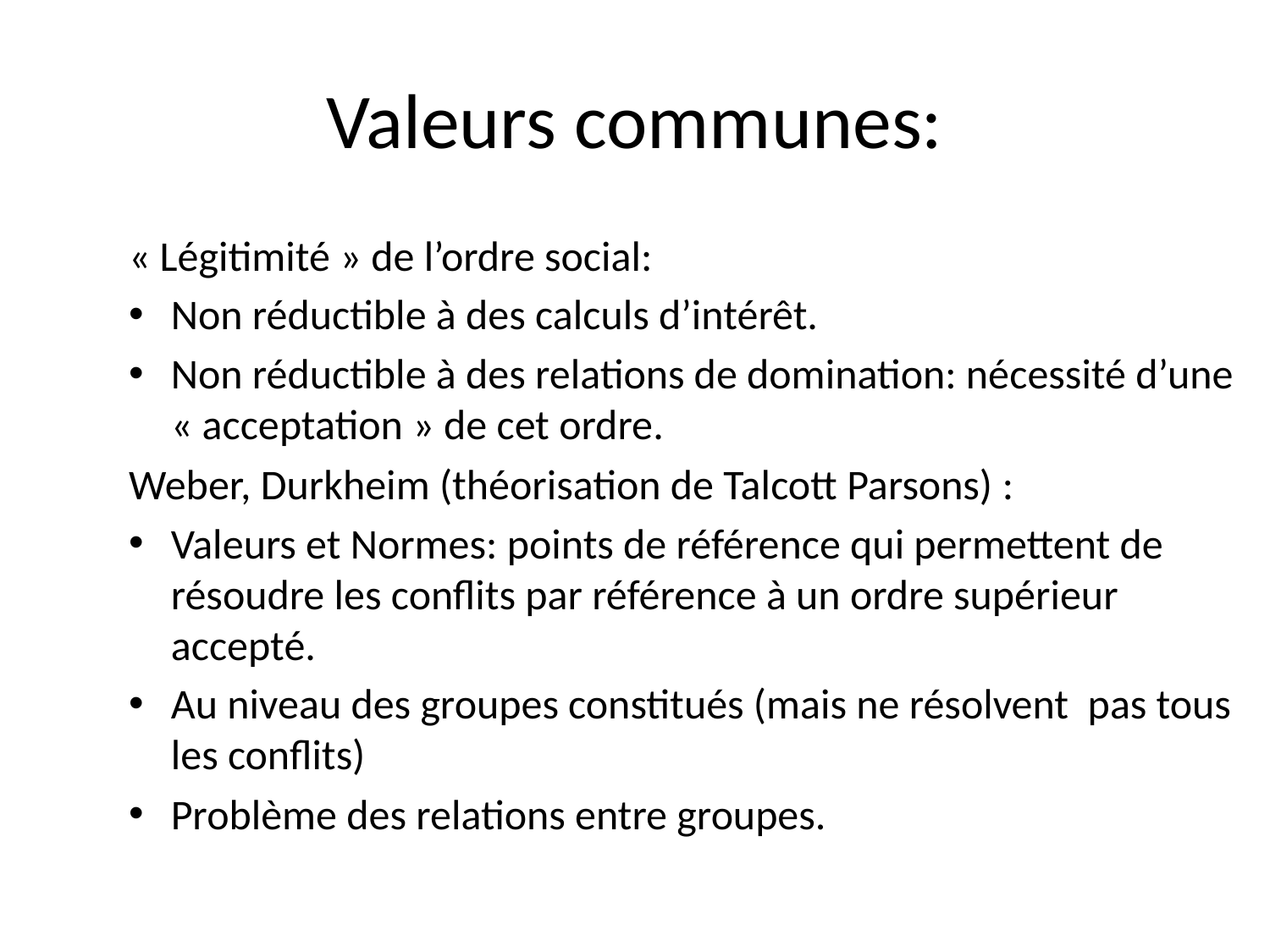

# Valeurs communes:
« Légitimité » de l’ordre social:
Non réductible à des calculs d’intérêt.
Non réductible à des relations de domination: nécessité d’une « acceptation » de cet ordre.
Weber, Durkheim (théorisation de Talcott Parsons) :
Valeurs et Normes: points de référence qui permettent de résoudre les conflits par référence à un ordre supérieur accepté.
Au niveau des groupes constitués (mais ne résolvent  pas tous les conflits)
Problème des relations entre groupes.